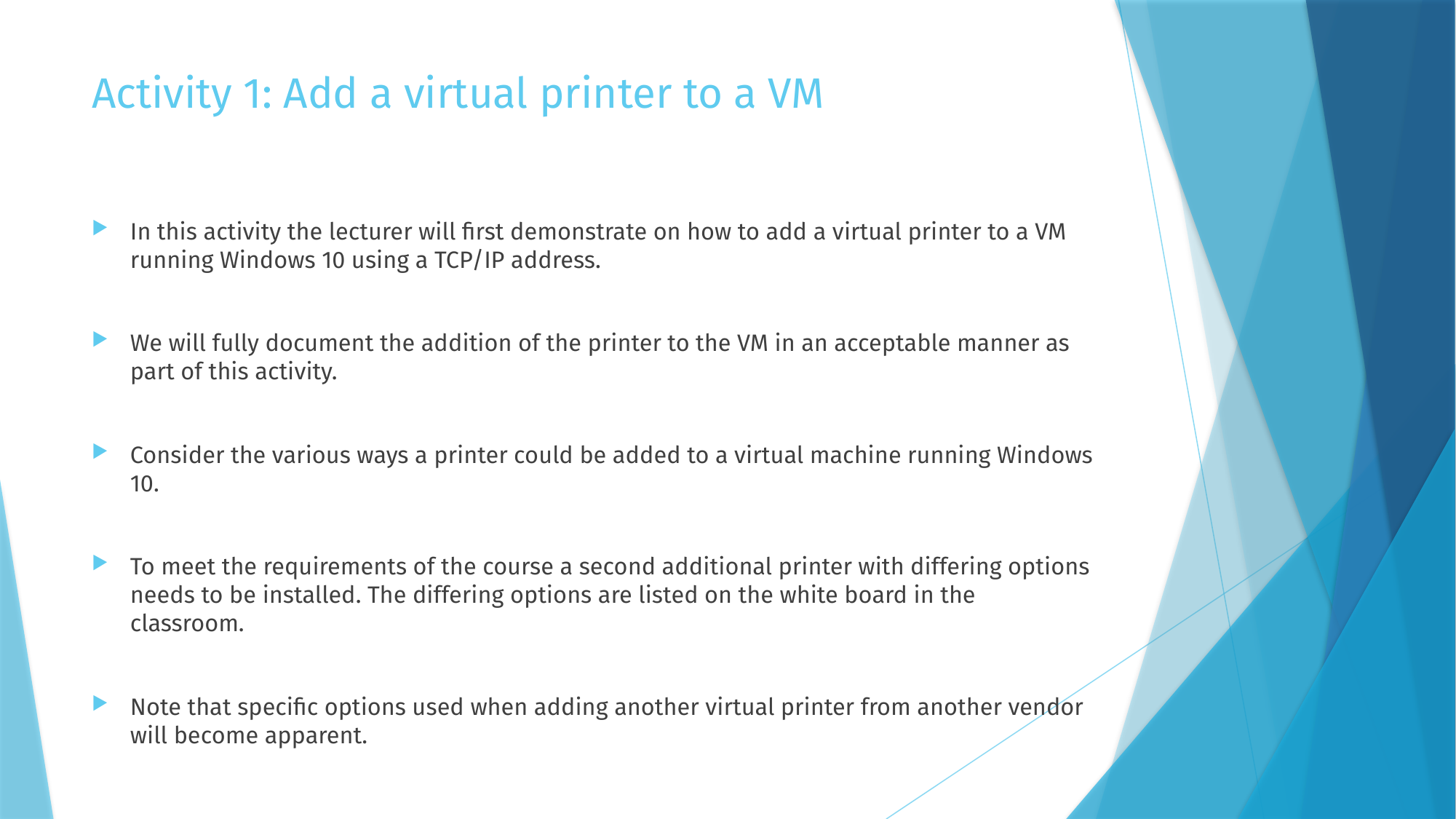

# Activity 1: Add a virtual printer to a VM
In this activity the lecturer will first demonstrate on how to add a virtual printer to a VM running Windows 10 using a TCP/IP address.

We will fully document the addition of the printer to the VM in an acceptable manner as part of this activity.

Consider the various ways a printer could be added to a virtual machine running Windows 10.

To meet the requirements of the course a second additional printer with differing options needs to be installed. The differing options are listed on the white board in the classroom.

Note that specific options used when adding another virtual printer from another vendor will become apparent.